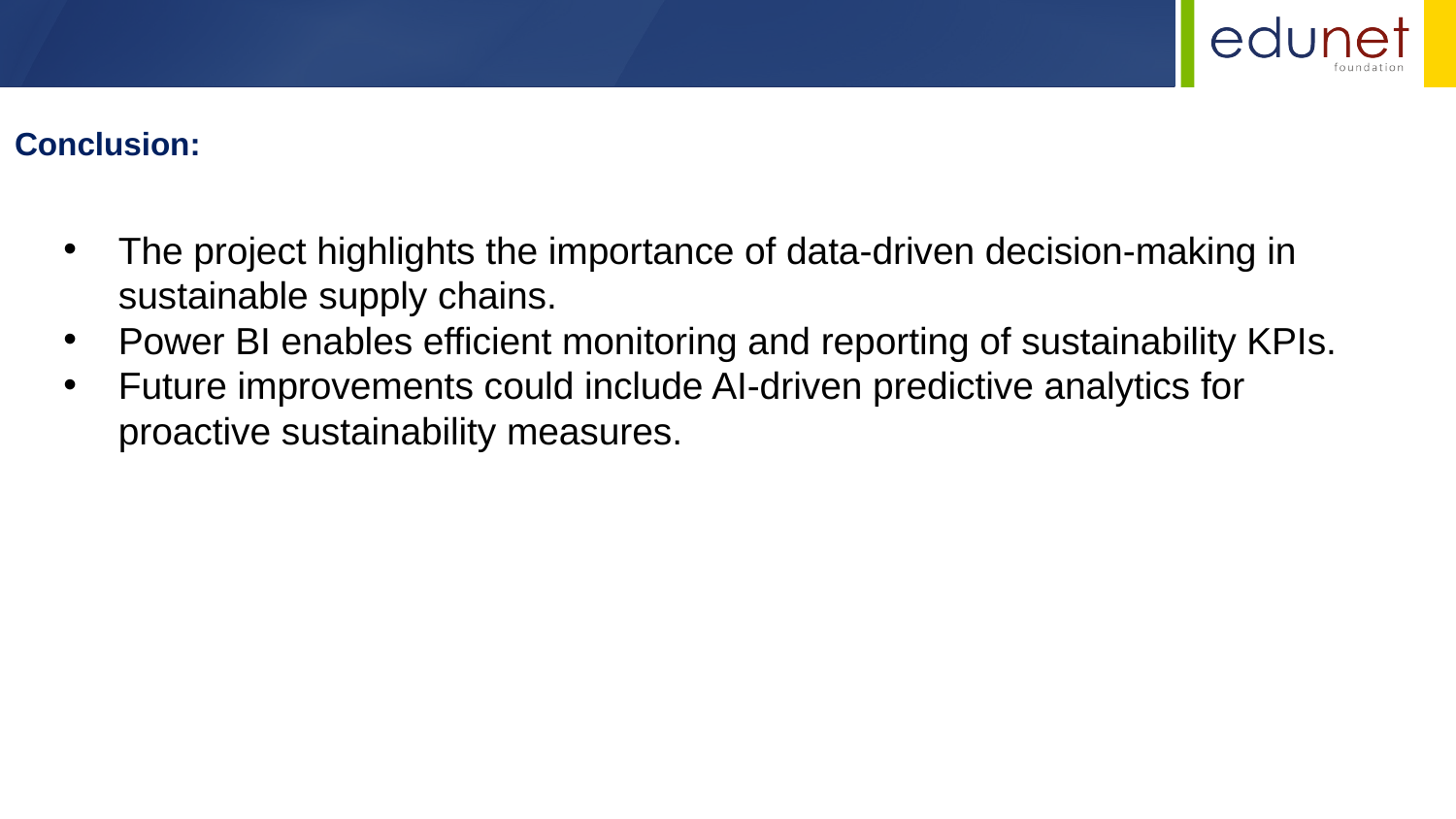

Conclusion:
The project highlights the importance of data-driven decision-making in sustainable supply chains.
Power BI enables efficient monitoring and reporting of sustainability KPIs.
Future improvements could include AI-driven predictive analytics for proactive sustainability measures.